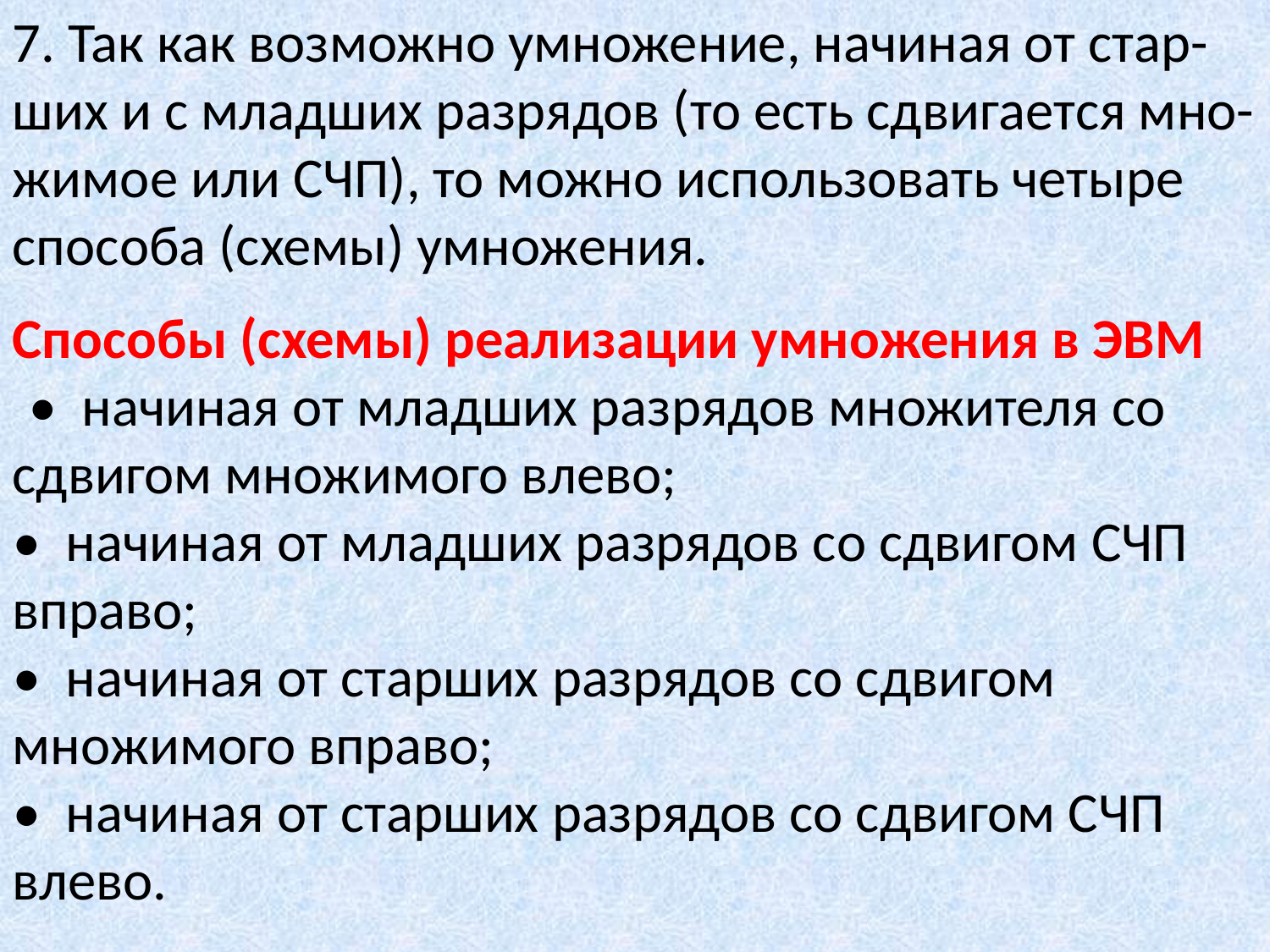

7. Так как возможно умножение, начиная от стар-ших и с младших разрядов (то есть сдвигается мно-жимое или СЧП), то можно использовать четыре способа (схемы) умножения.
Способы (схемы) реализации умножения в ЭВМ
 •  начиная от младших разрядов множителя со сдвигом множимого влево;
•  начиная от младших разрядов со сдвигом СЧП вправо;
•  начиная от старших разрядов со сдвигом множимого вправо;
•  начиная от старших разрядов со сдвигом СЧП влево.